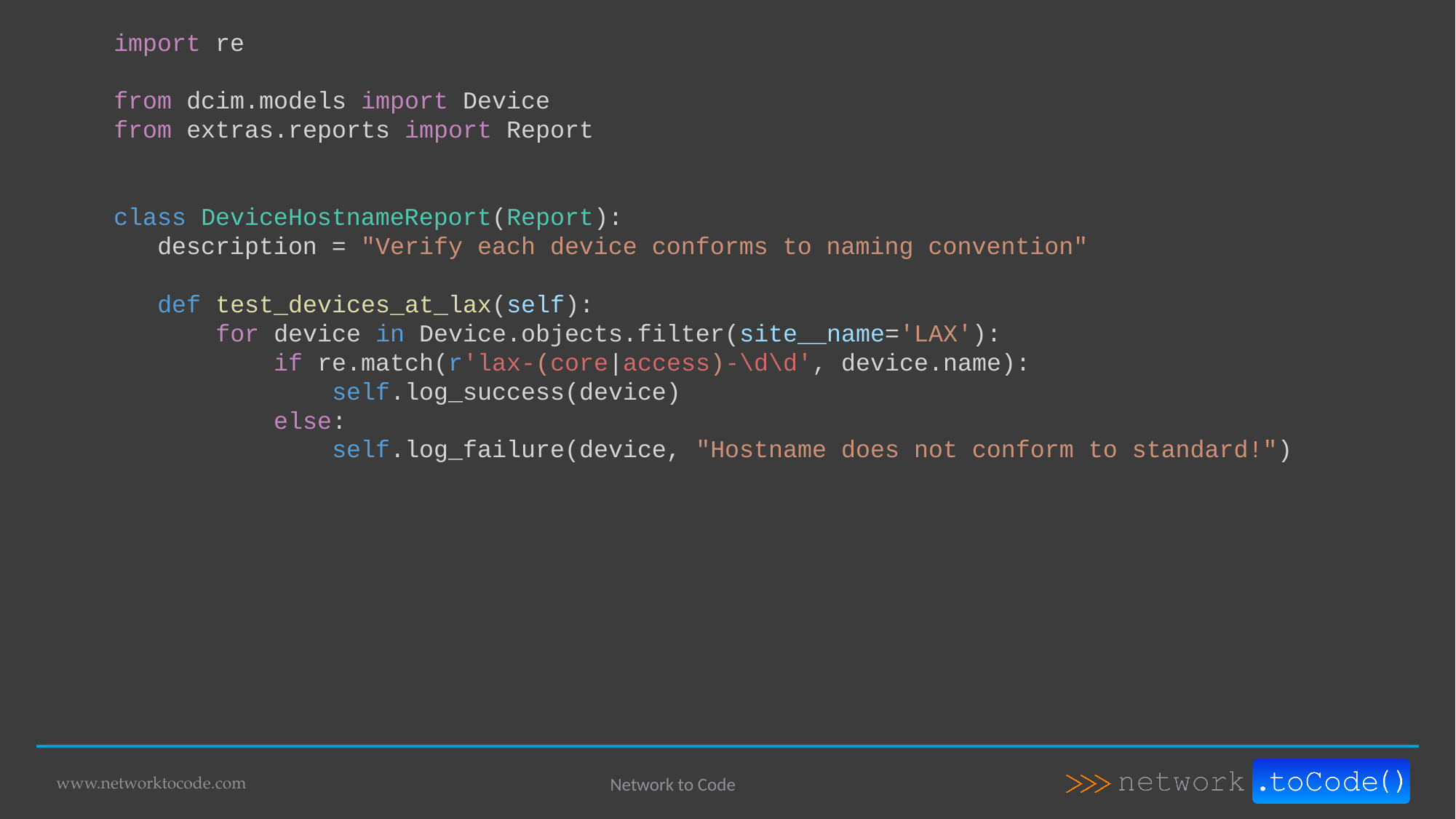

import re

from dcim.models import Device
from extras.reports import Report

class DeviceHostnameReport(Report):
   description = "Verify each device conforms to naming convention"

   def test_devices_at_lax(self):
       for device in Device.objects.filter(site__name='LAX'):
           if re.match(r'lax-(core|access)-\d\d', device.name):
               self.log_success(device)
           else:
               self.log_failure(device, "Hostname does not conform to standard!")